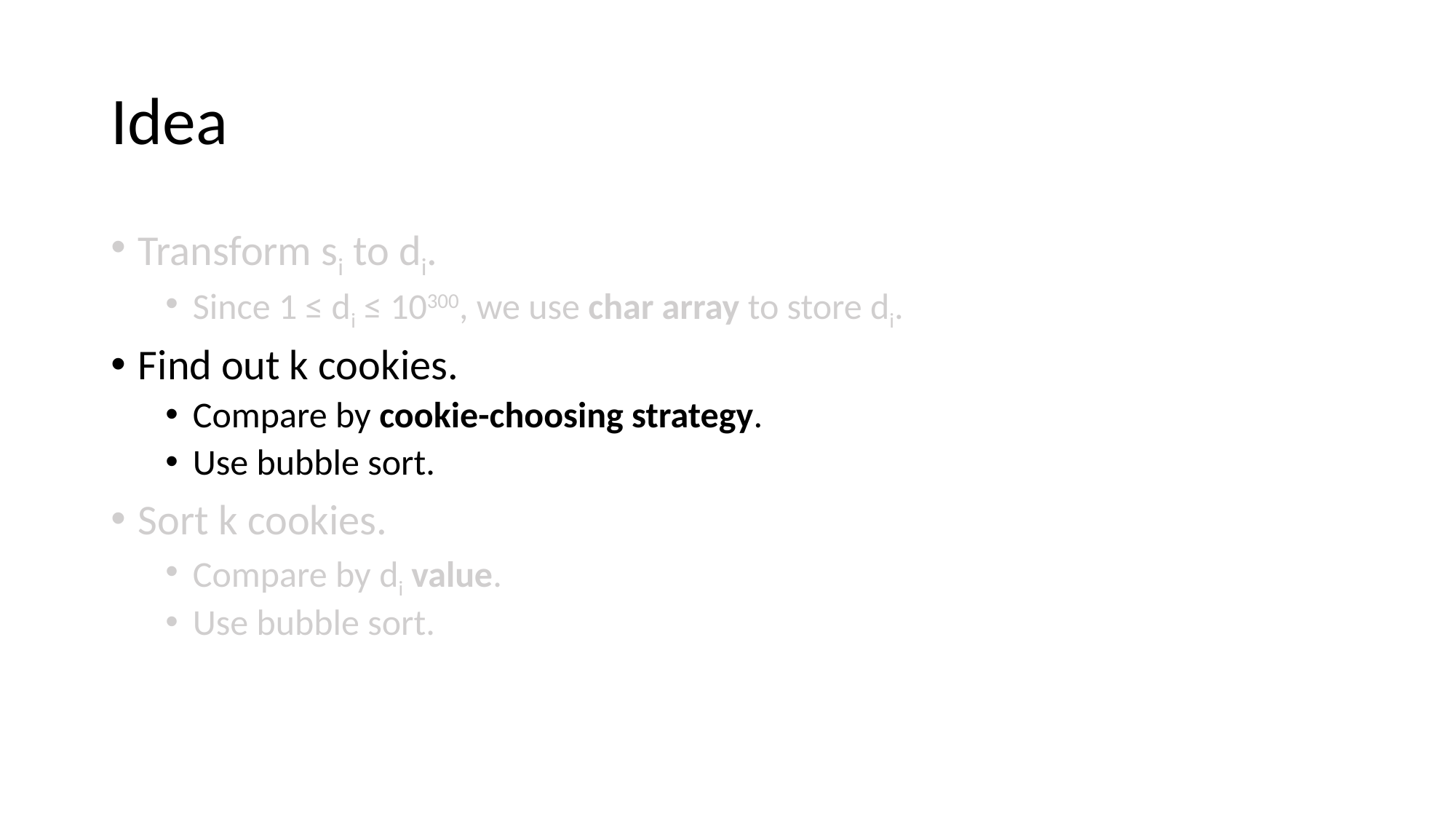

# Idea
Transform si to di.
Since 1 ≤ di ≤ 10300, we use char array to store di.
Find out k cookies.
Compare by cookie-choosing strategy.
Use bubble sort.
Sort k cookies.
Compare by di value.
Use bubble sort.